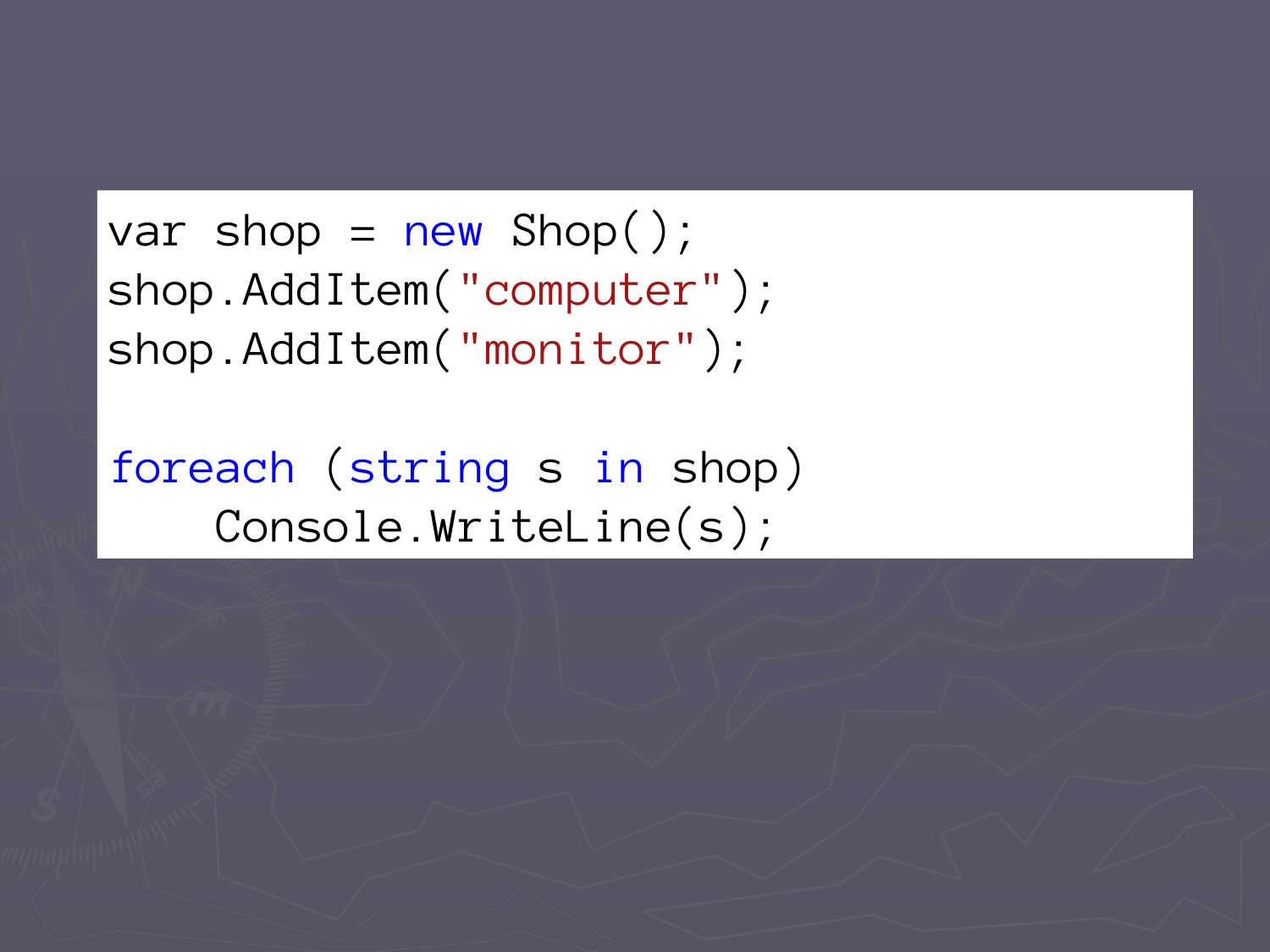

#
var shop = new Shop();
shop.AddItem("computer");
shop.AddItem("monitor");

foreach (string s in shop)
    Console.WriteLine(s);